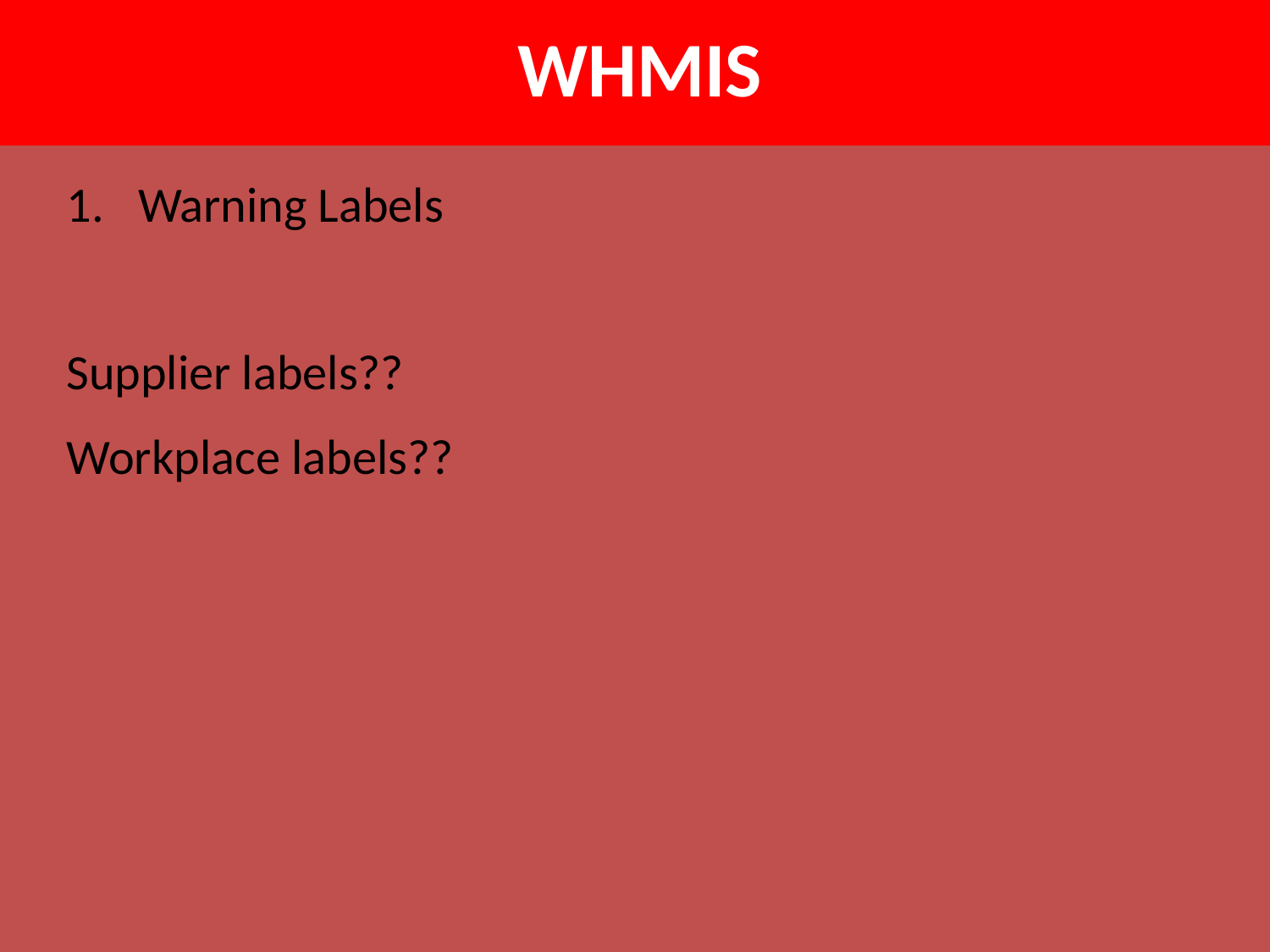

# WHMIS
Warning Labels

Supplier labels??
Workplace labels??